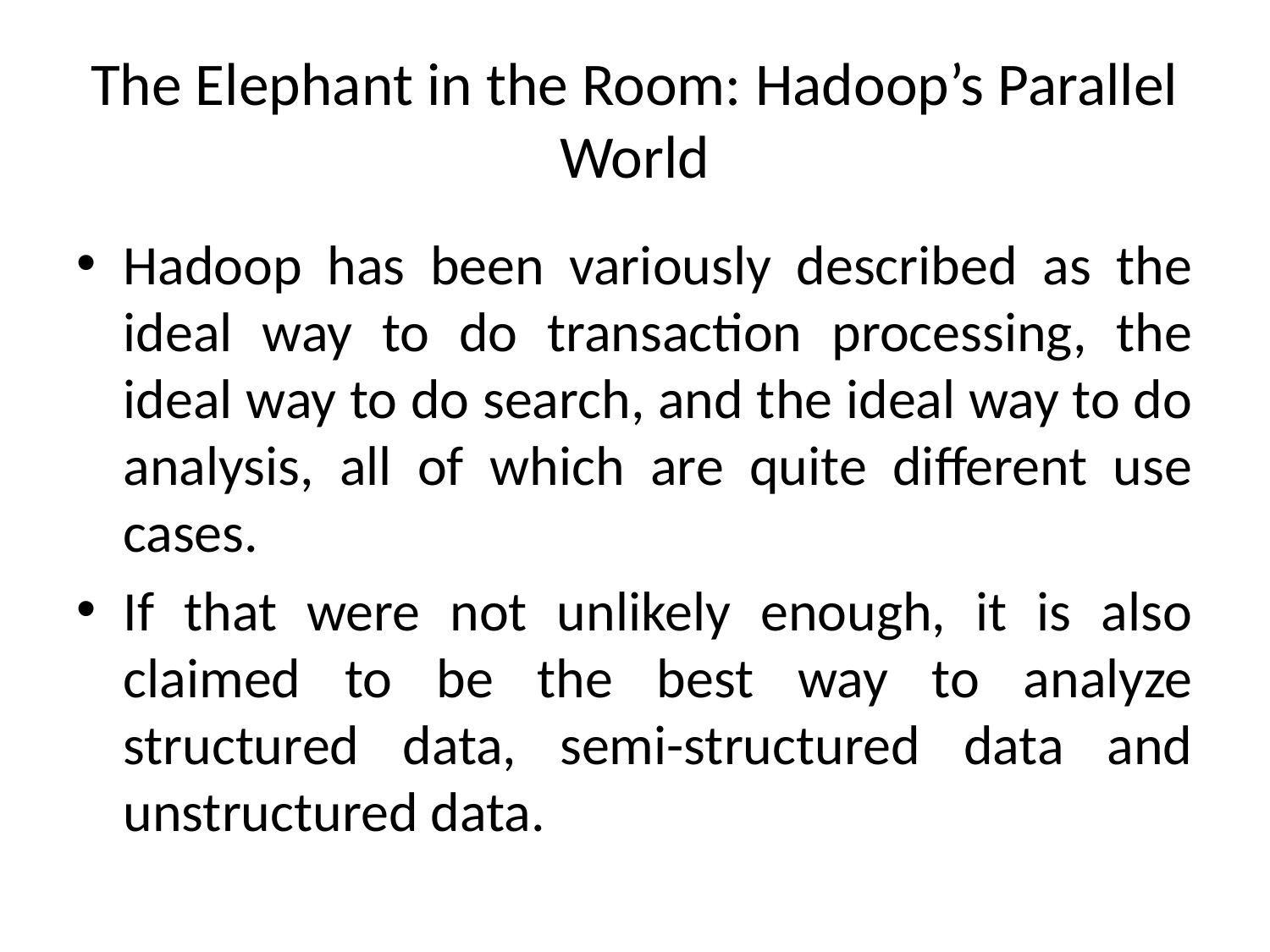

# The Elephant in the Room: Hadoop’s Parallel World
Hadoop has been variously described as the ideal way to do transaction processing, the ideal way to do search, and the ideal way to do analysis, all of which are quite different use cases.
If that were not unlikely enough, it is also claimed to be the best way to analyze structured data, semi-structured data and unstructured data.